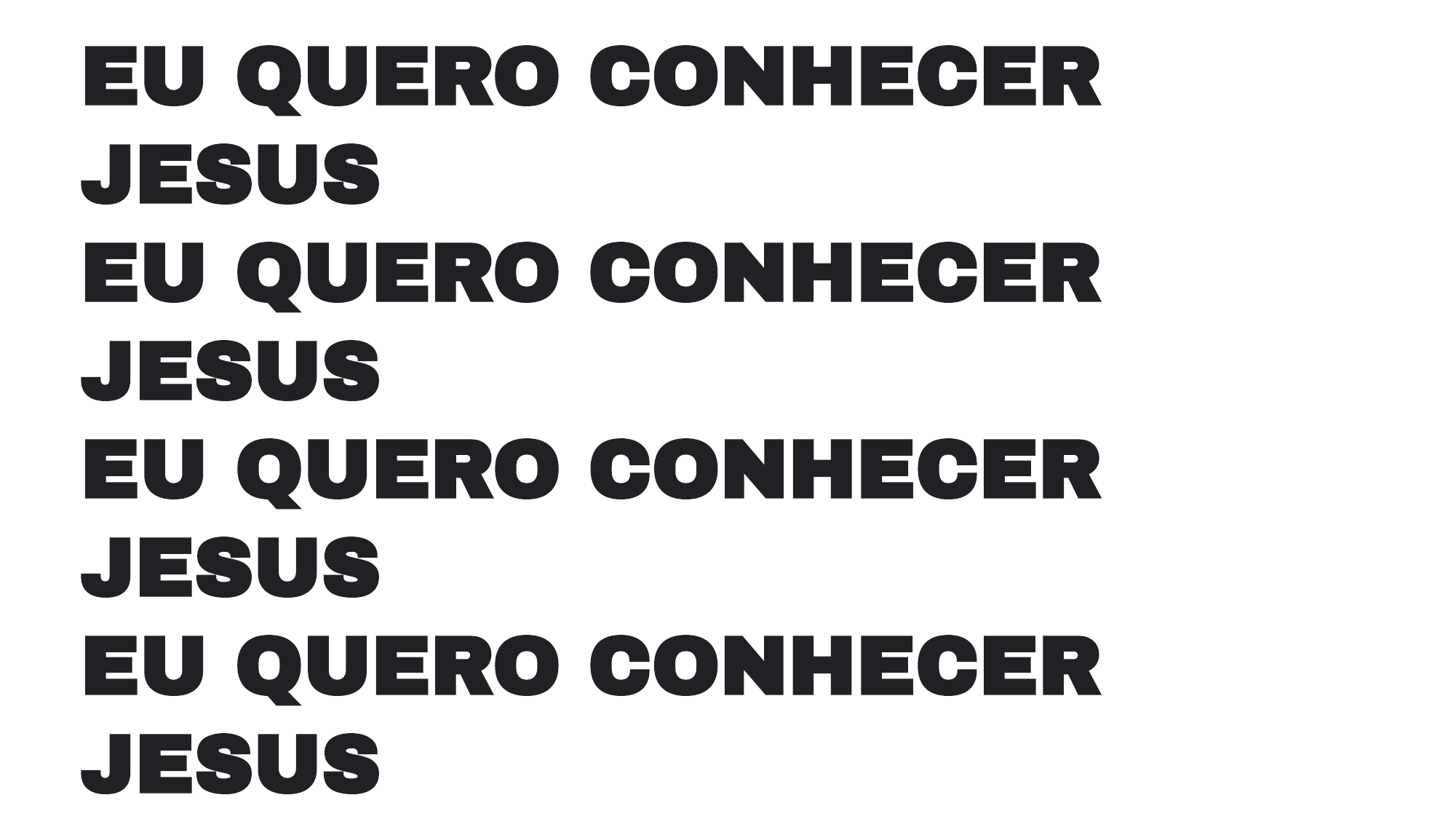

EU QUERO CONHECER JESUS
EU QUERO CONHECER JESUS
EU QUERO CONHECER JESUS
EU QUERO CONHECER JESUS